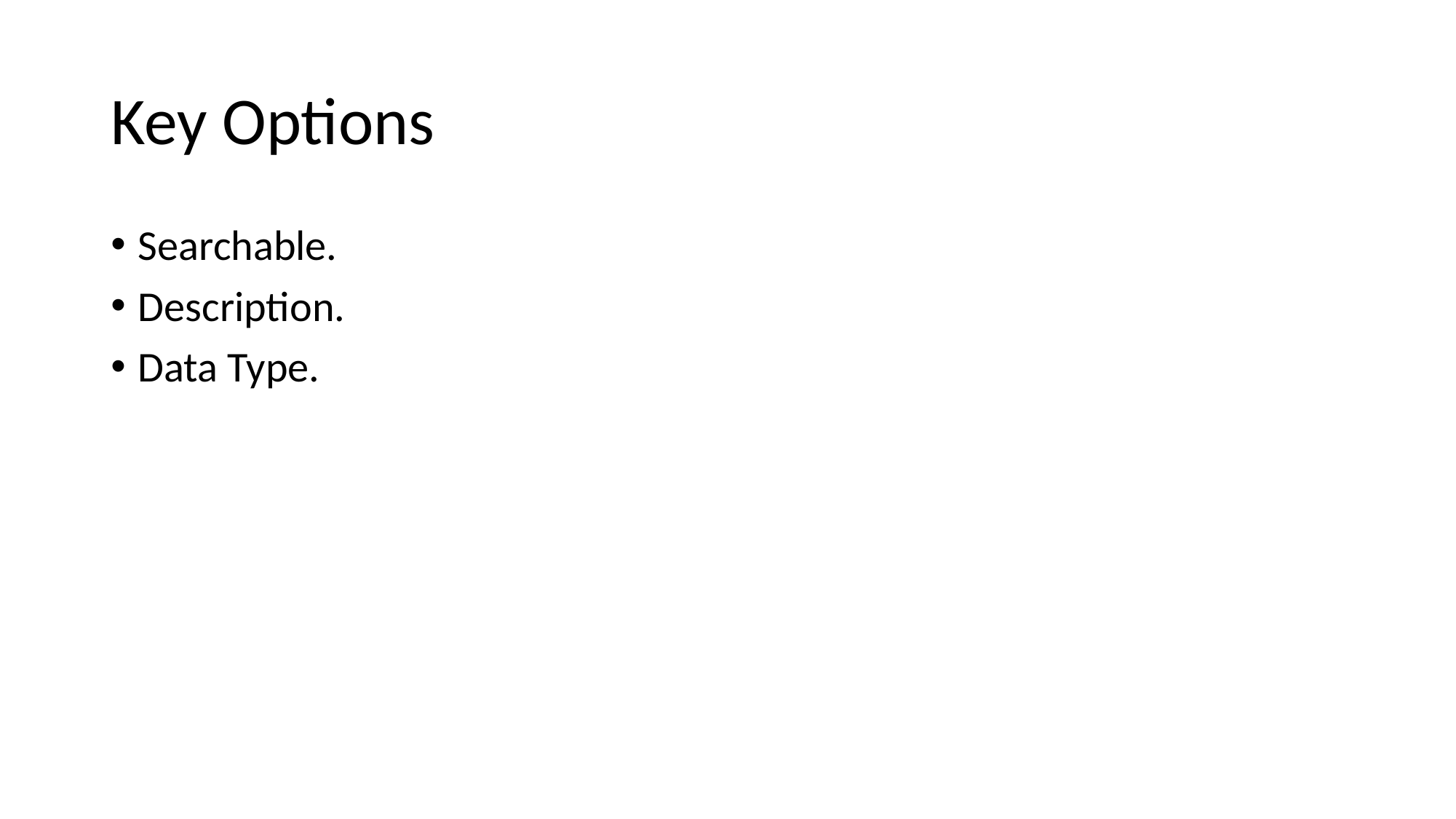

# Key Options
Searchable.
Description.
Data Type.